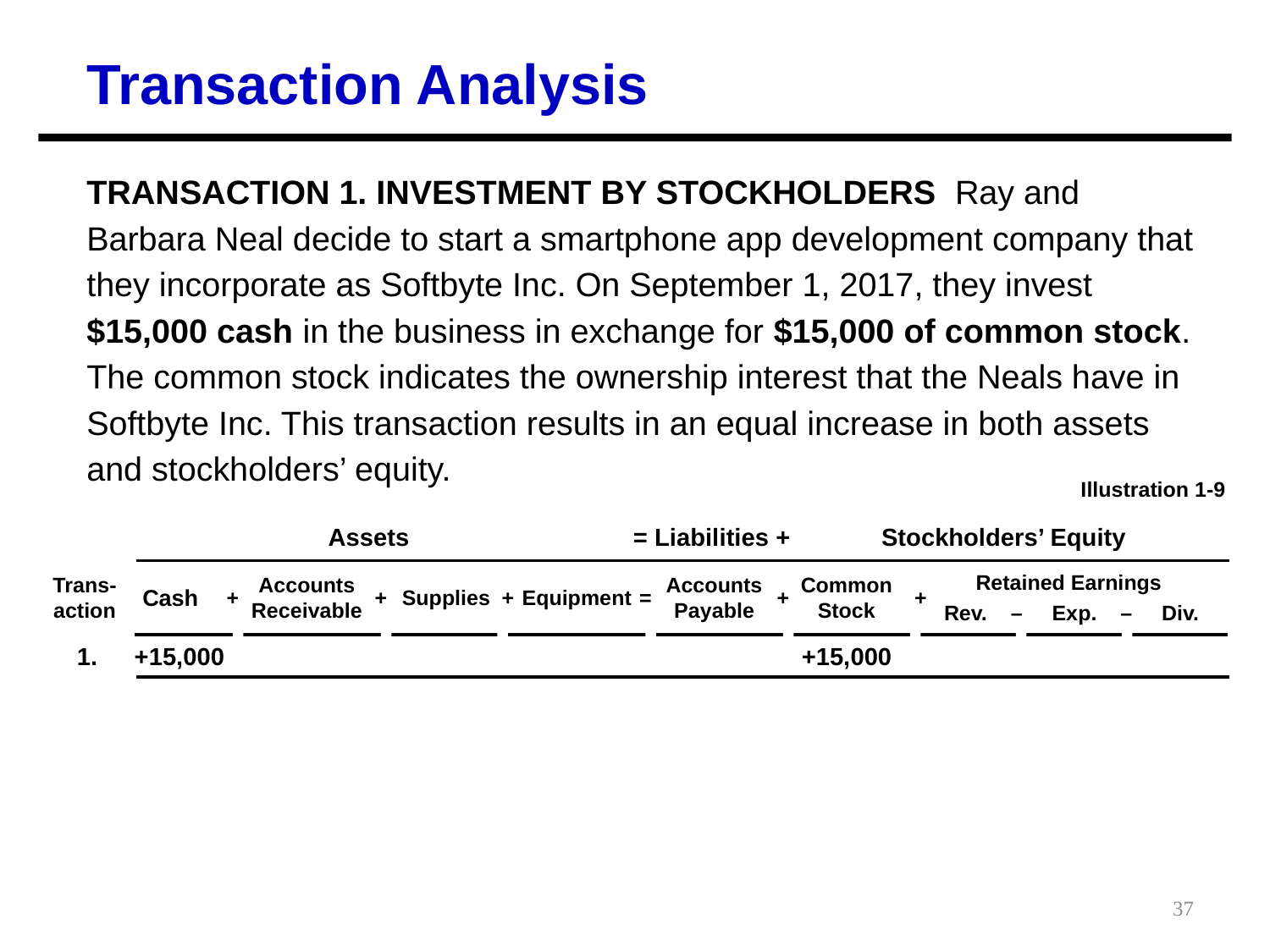

Transaction Analysis

TRANSACTION 1. INVESTMENT BY STOCKHOLDERS  Ray and Barbara Neal decide to start a smartphone app development company that they incorporate as Softbyte Inc. On September 1, 2017, they invest $15,000 cash in the business in exchange for $15,000 of common stock. The common stock indicates the ownership interest that the Neals have in Softbyte Inc. This transaction results in an equal increase in both assets and stockholders’ equity.
Illustration 1-9
	Assets	= Liabilities +	Stockholders’ Equity
Trans-
action
Cash
+
Accounts
Receivable
+
Supplies
+
Equipment
=
Accounts
Payable
+
Common Stock
Retained Earnings
 Rev.    –     Exp.    –     Div.
+

	1.	+15,000	+15,000
37